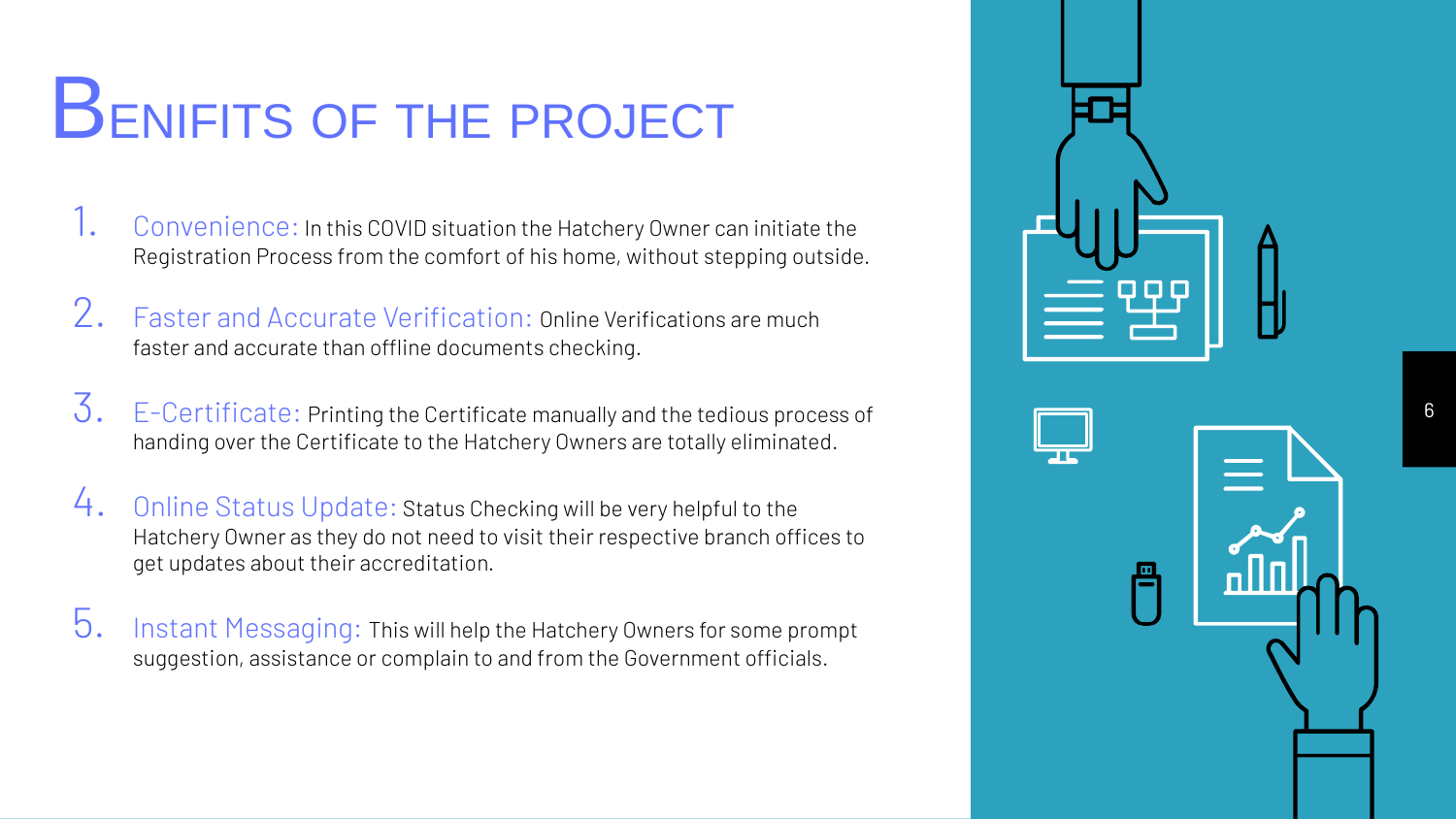

# BENIFITS OF THE PROJECT
Convenience: In this COVID situation the Hatchery Owner can initiate the Registration Process from the comfort of his home, without stepping outside.

Faster and Accurate Verification: Online Verifications are much faster and accurate than offline documents checking.

E-Certificate: Printing the Certificate manually and the tedious process of handing over the Certificate to the Hatchery Owners are totally eliminated.

Online Status Update: Status Checking will be very helpful to the Hatchery Owner as they do not need to visit their respective branch offices to get updates about their accreditation.

Instant Messaging: This will help the Hatchery Owners for some prompt suggestion, assistance or complain to and from the Government officials.
6